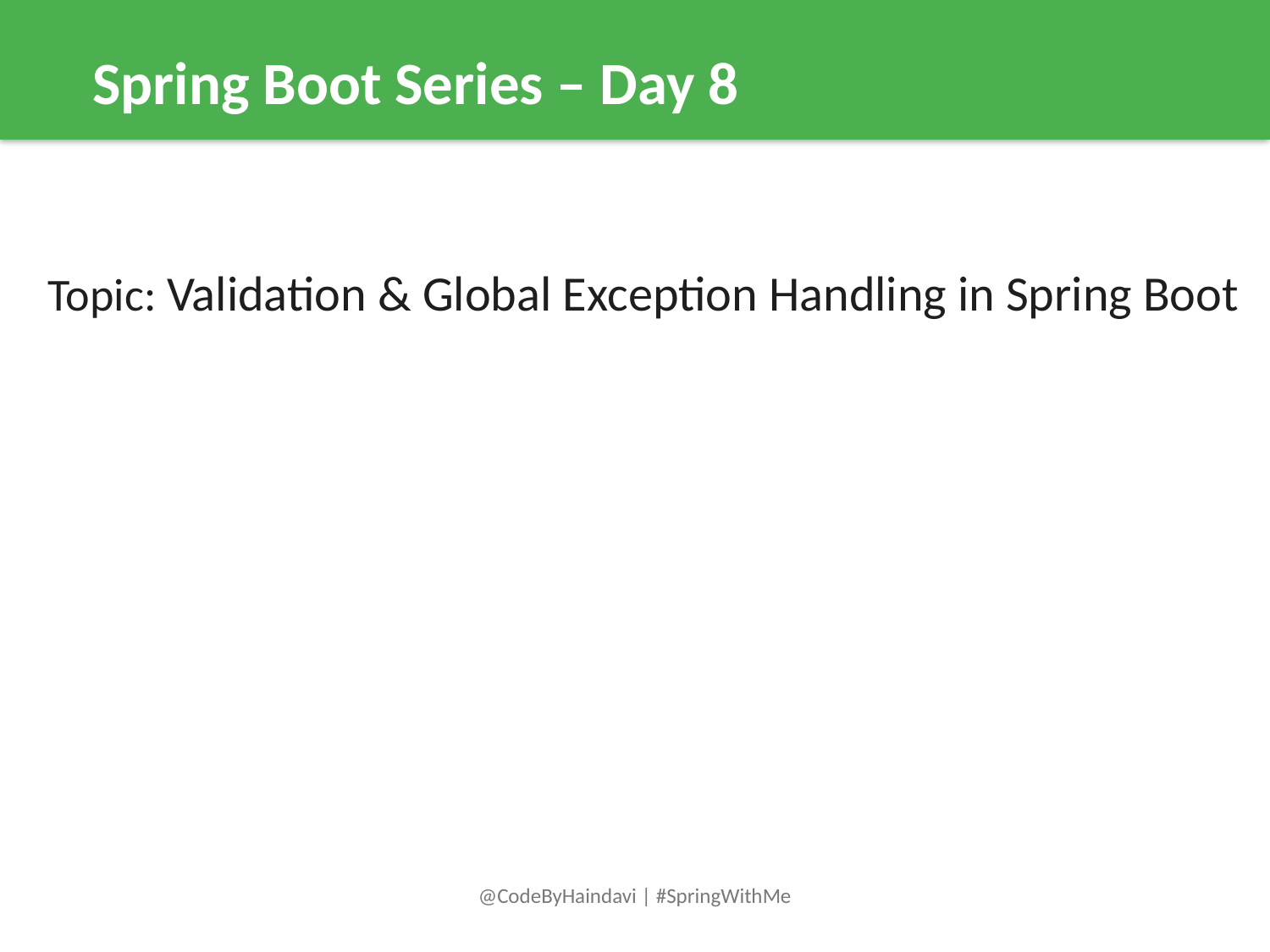

Spring Boot Series – Day 8
Topic: Validation & Global Exception Handling in Spring Boot
@CodeByHaindavi | #SpringWithMe